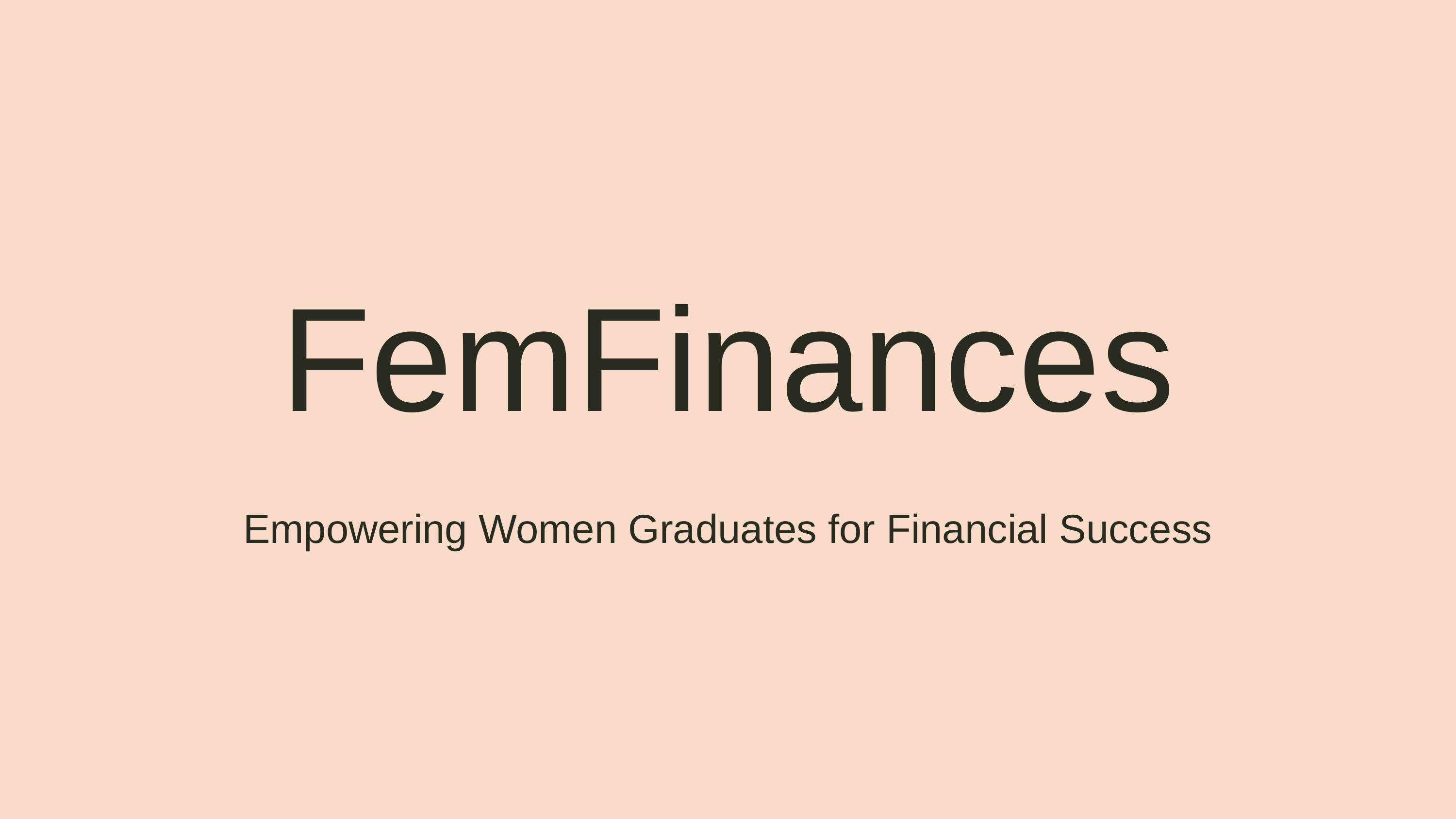

FemFinances

Empowering Women Graduates for Financial Success